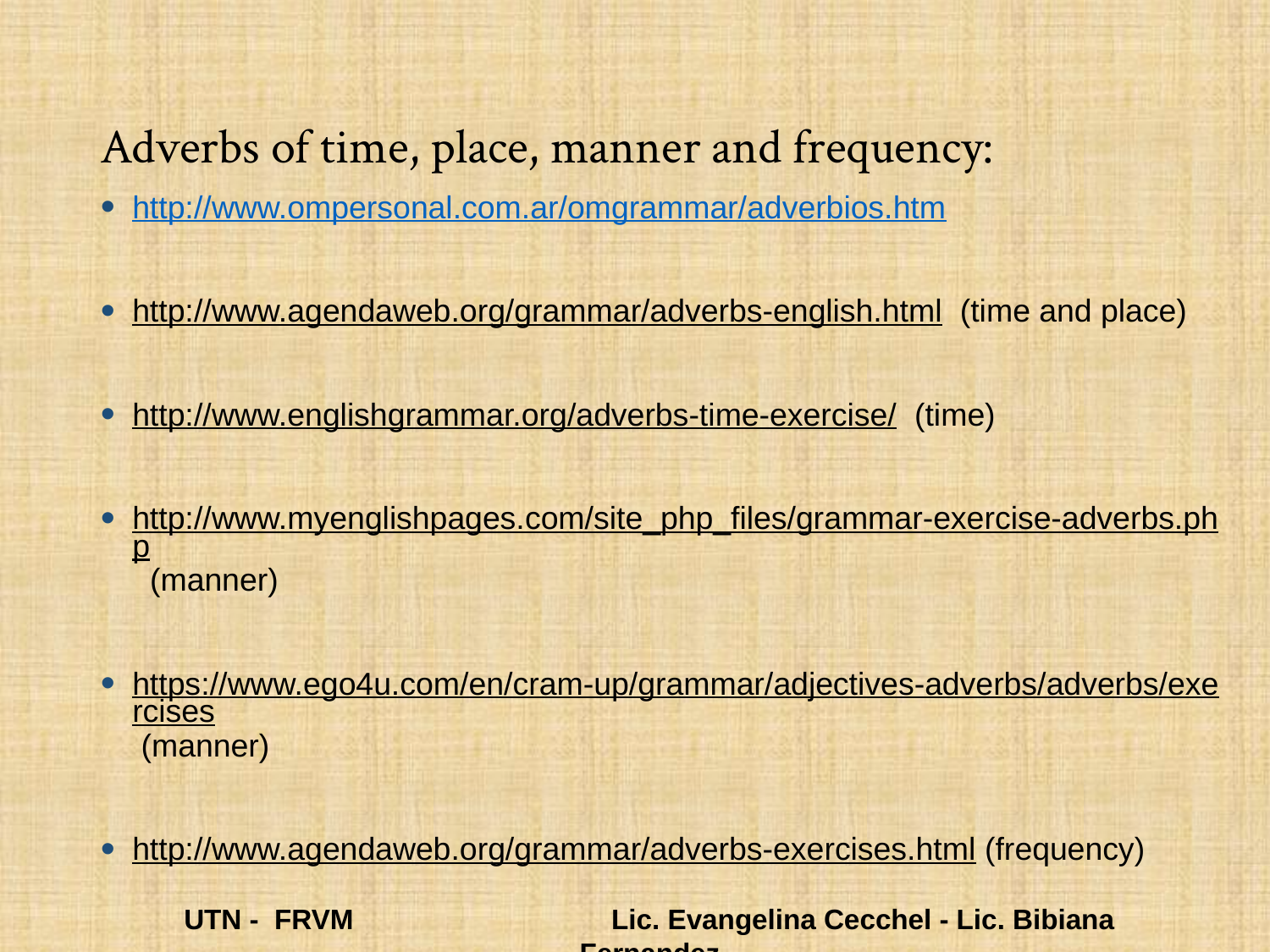

Adverbs of time, place, manner and frequency:
http://www.ompersonal.com.ar/omgrammar/adverbios.htm

http://www.agendaweb.org/grammar/adverbs-english.html  (time and place)

http://www.englishgrammar.org/adverbs-time-exercise/  (time)

http://www.myenglishpages.com/site_php_files/grammar-exercise-adverbs.php  (manner)

https://www.ego4u.com/en/cram-up/grammar/adjectives-adverbs/adverbs/exercises (manner)

http://www.agendaweb.org/grammar/adverbs-exercises.html (frequency)

UTN -  FRVM                                 Lic. Evangelina Cecchel - Lic. Bibiana Fernandez